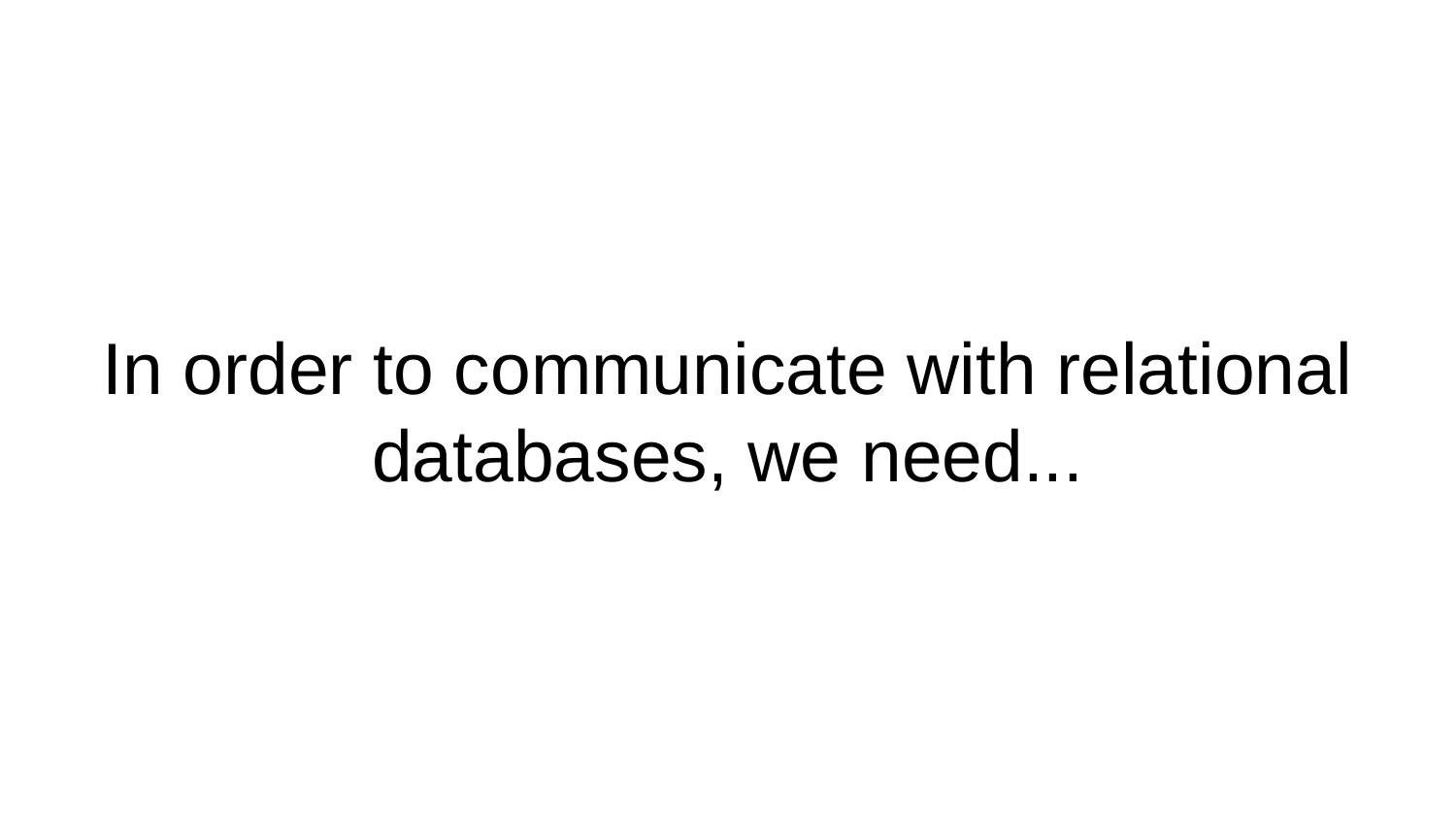

# In order to communicate with relational databases, we need...